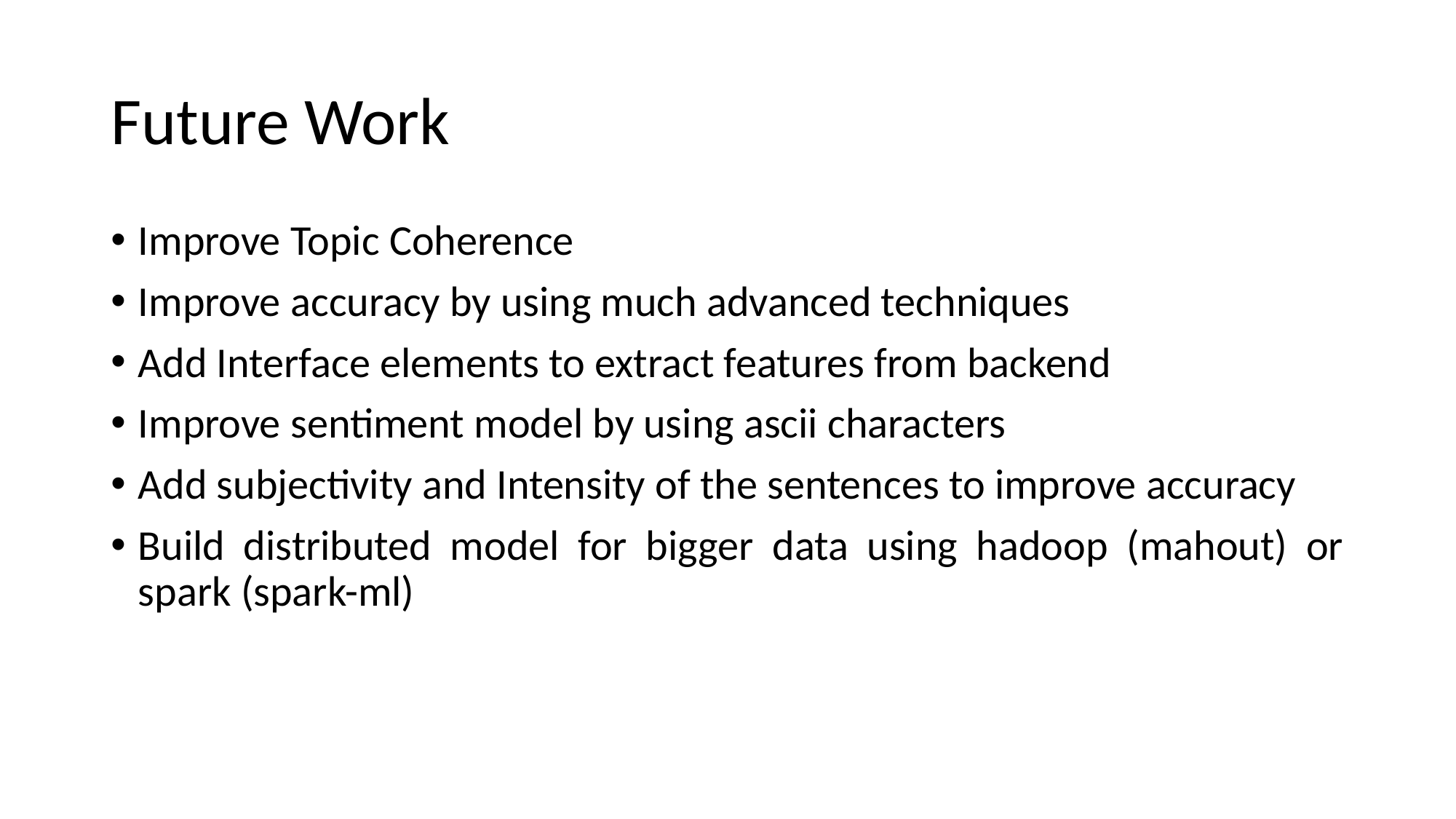

# Future Work
Improve Topic Coherence
Improve accuracy by using much advanced techniques
Add Interface elements to extract features from backend
Improve sentiment model by using ascii characters
Add subjectivity and Intensity of the sentences to improve accuracy
Build distributed model for bigger data using hadoop (mahout) or spark (spark-ml)